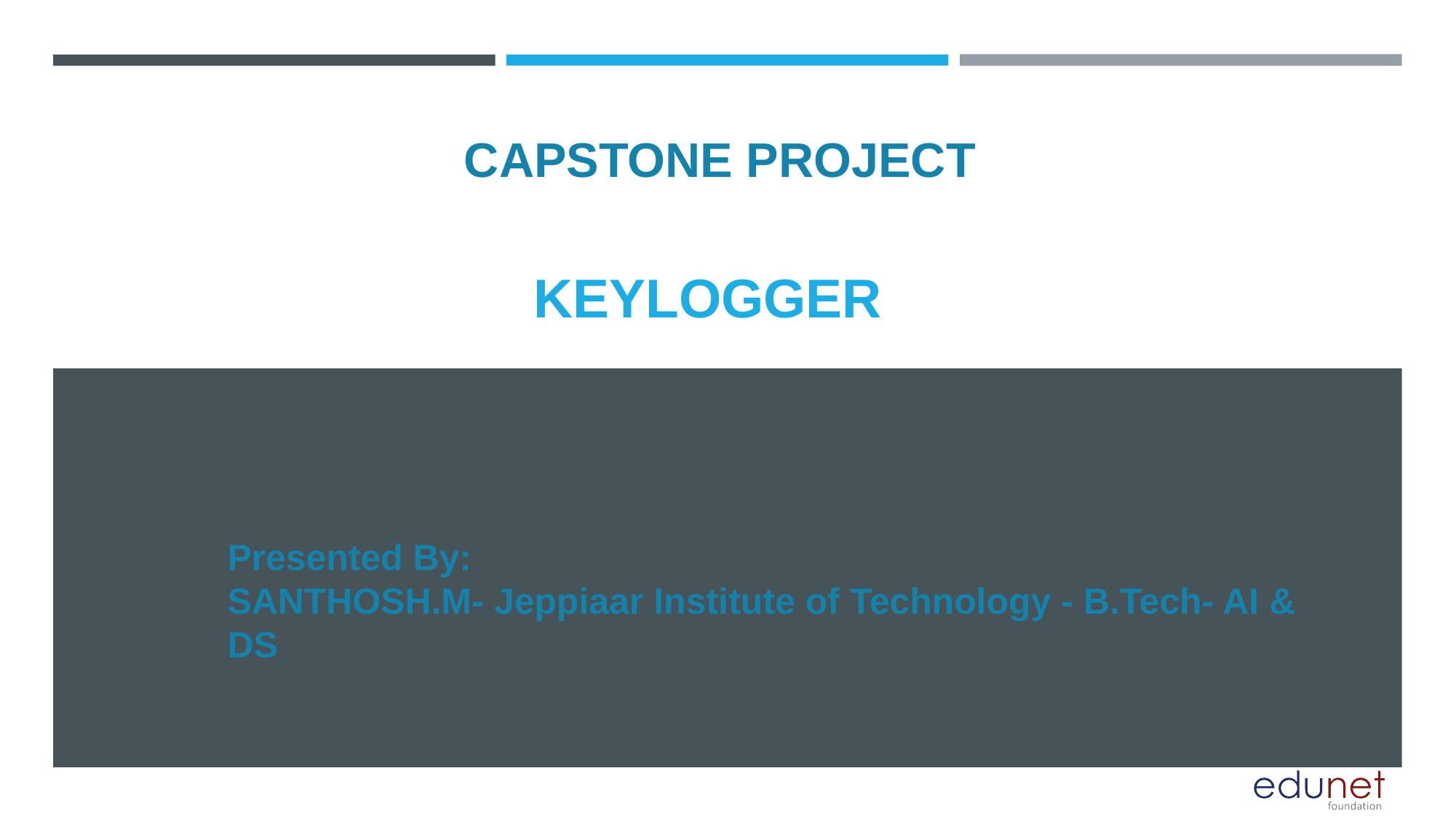

CAPSTONE PROJECT
# KEYLOGGER
Presented By:
SANTHOSH.M- Jeppiaar Institute of Technology - B.Tech- AI & DS